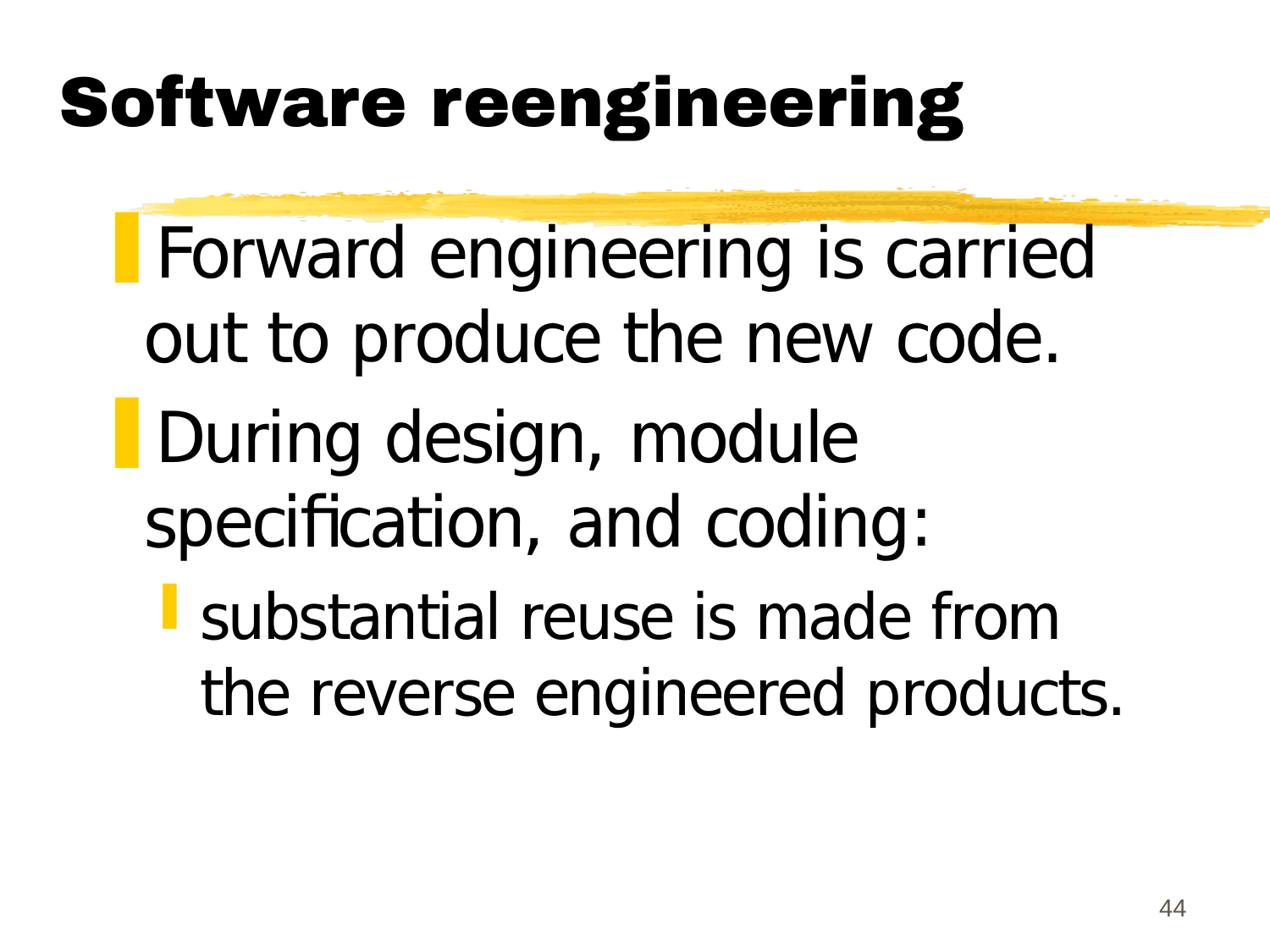

# Software reengineering
Forward engineering is carried out to produce the new code.
During design, module specification, and coding:
substantial reuse is made from the reverse engineered products.
44